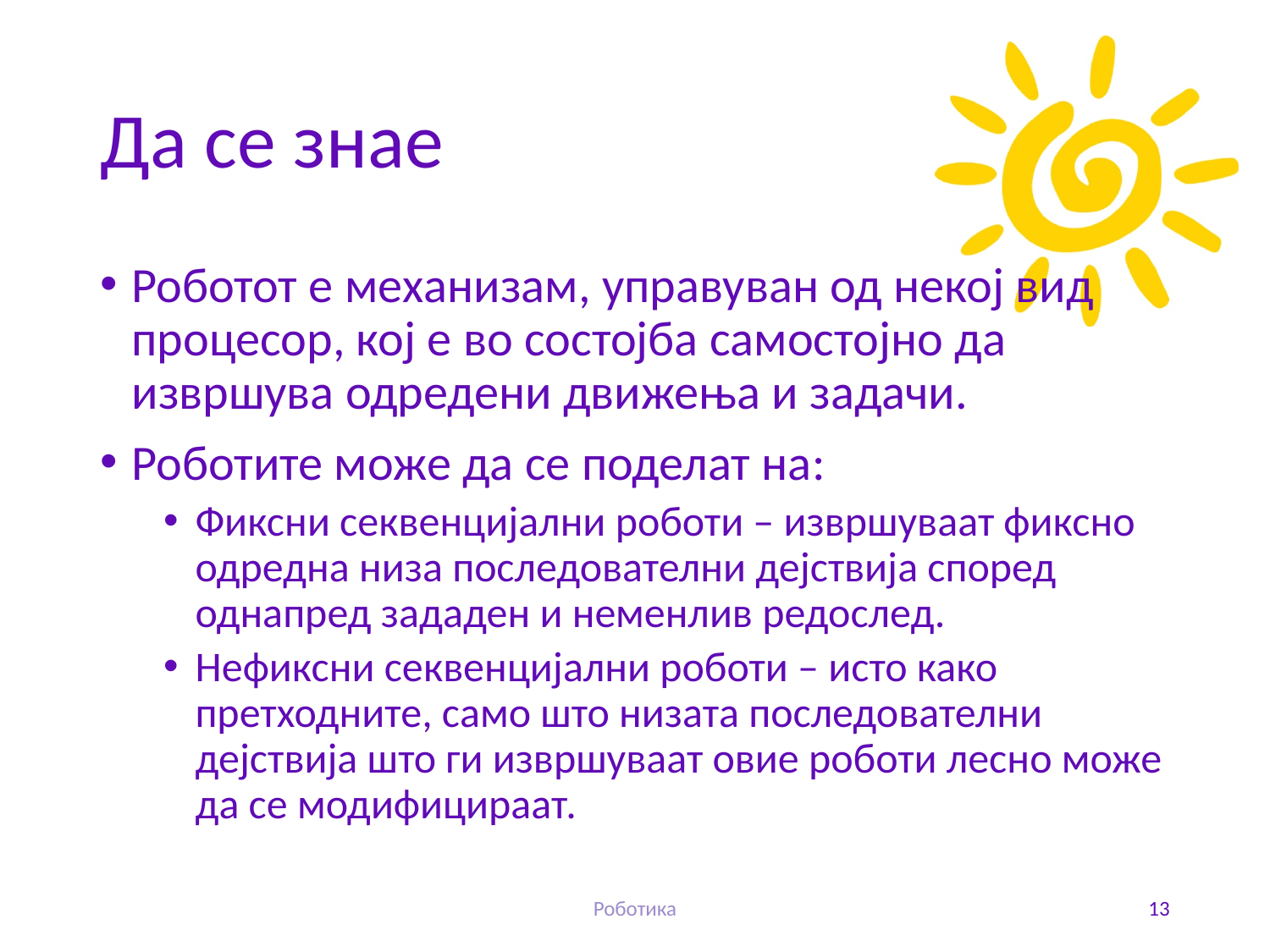

# Да се знае
Роботот е механизам, управуван од некој вид процесор, кој е во состојба самостојно да извршува одредени движења и задачи.
Роботите може да се поделат на:
Фиксни секвенцијални роботи – извршуваат фиксно одредна низа последователни дејствија според однапред зададен и неменлив редослед.
Нефиксни секвенцијални роботи – исто како претходните, само што низата последователни дејствија што ги извршуваат овие роботи лесно може да се модифицираат.
Роботика
13